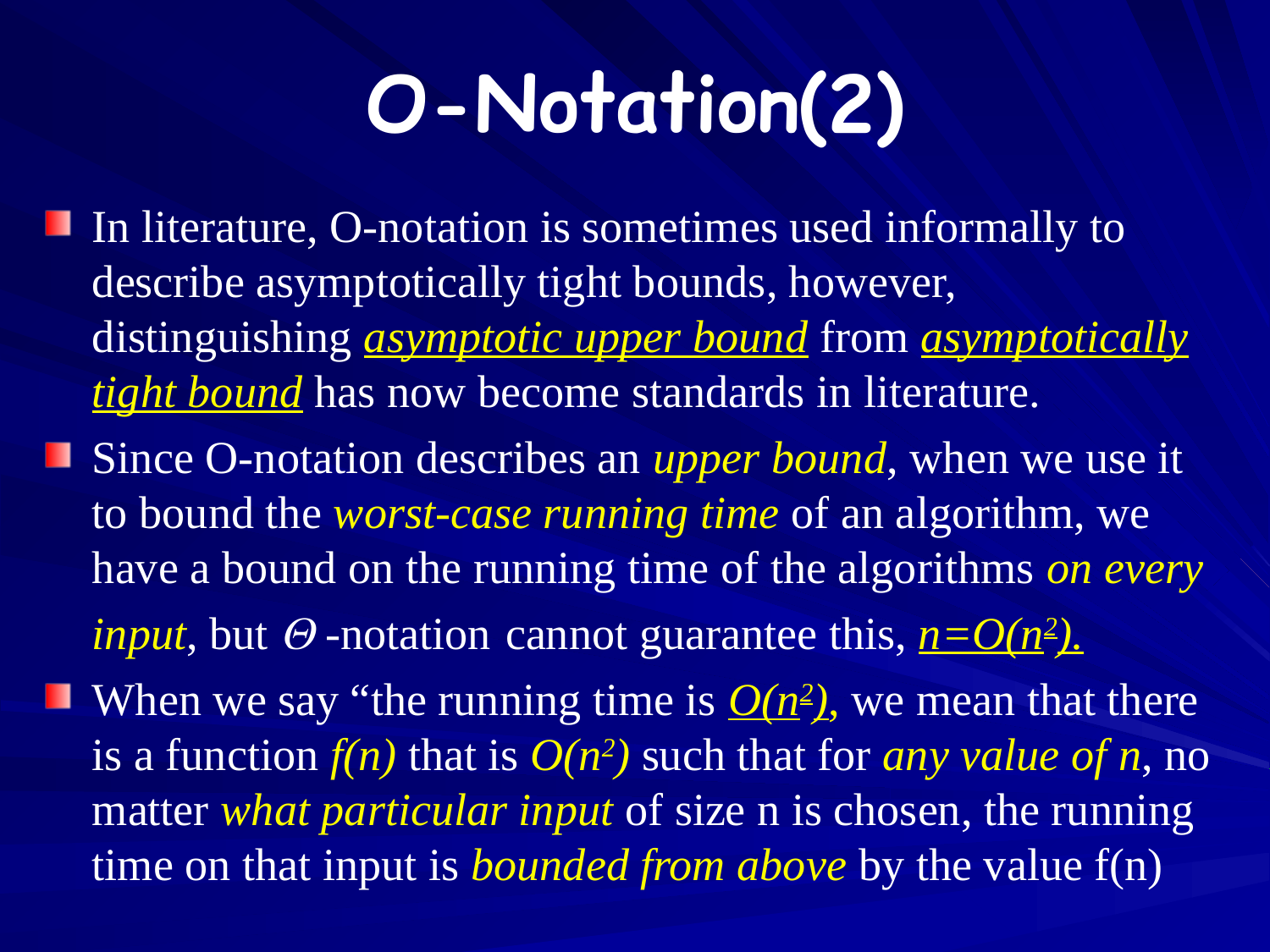

# O-Notation(2)
In literature, O-notation is sometimes used informally to describe asymptotically tight bounds, however, distinguishing asymptotic upper bound from asymptotically tight bound has now become standards in literature.
Since O-notation describes an upper bound, when we use it to bound the worst-case running time of an algorithm, we have a bound on the running time of the algorithms on every input, but Θ -notation cannot guarantee this, n=O(n2).
When we say “the running time is O(n2), we mean that there is a function f(n) that is O(n2) such that for any value of n, no matter what particular input of size n is chosen, the running time on that input is bounded from above by the value f(n)